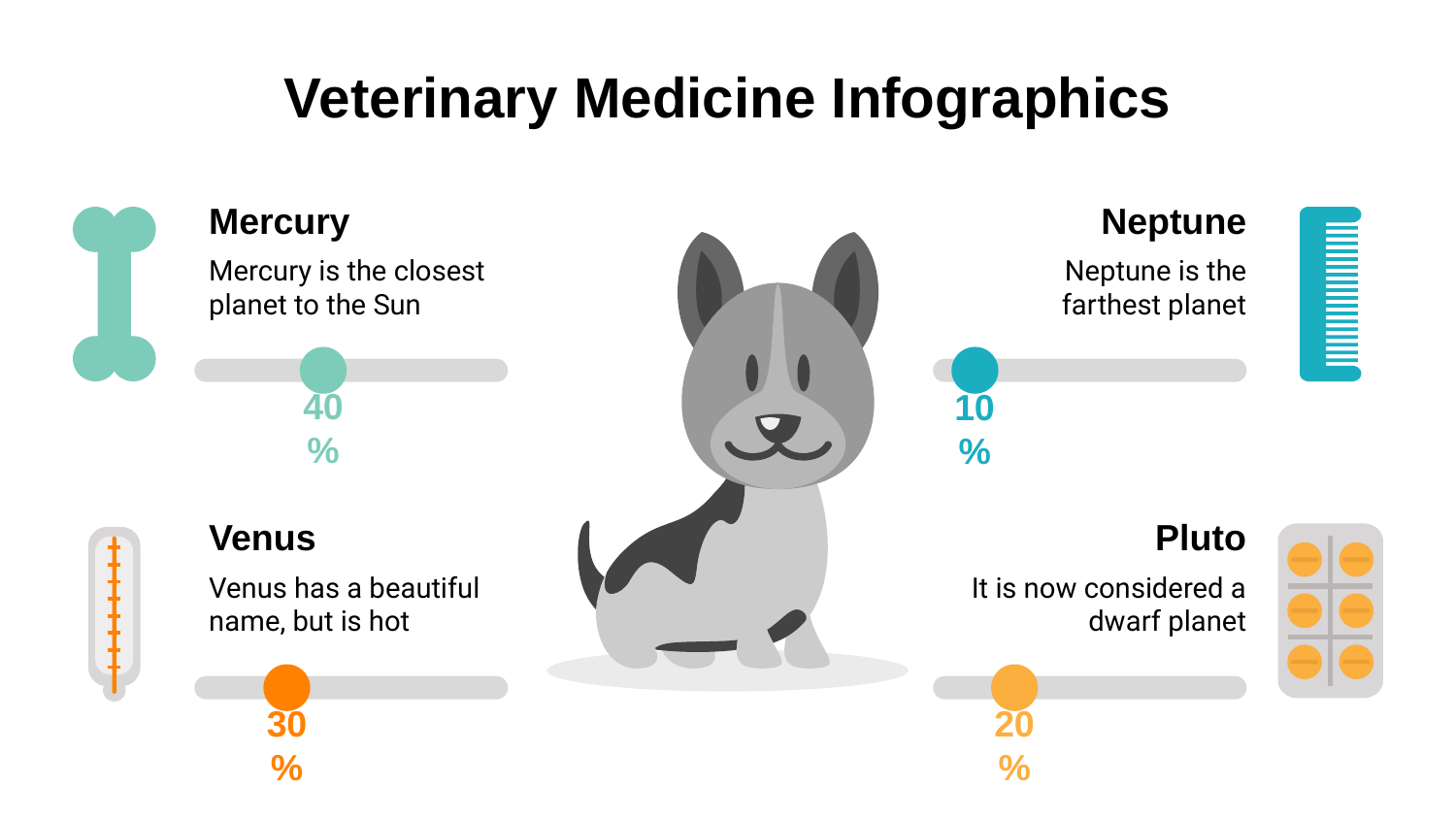

# Veterinary Medicine Infographics
Mercury
Mercury is the closest planet to the Sun
40 %
Neptune
Neptune is the farthest planet
10 %

Venus
Venus has a beautiful name, but is hot
30 %
Pluto
It is now considered a dwarf planet
20 %